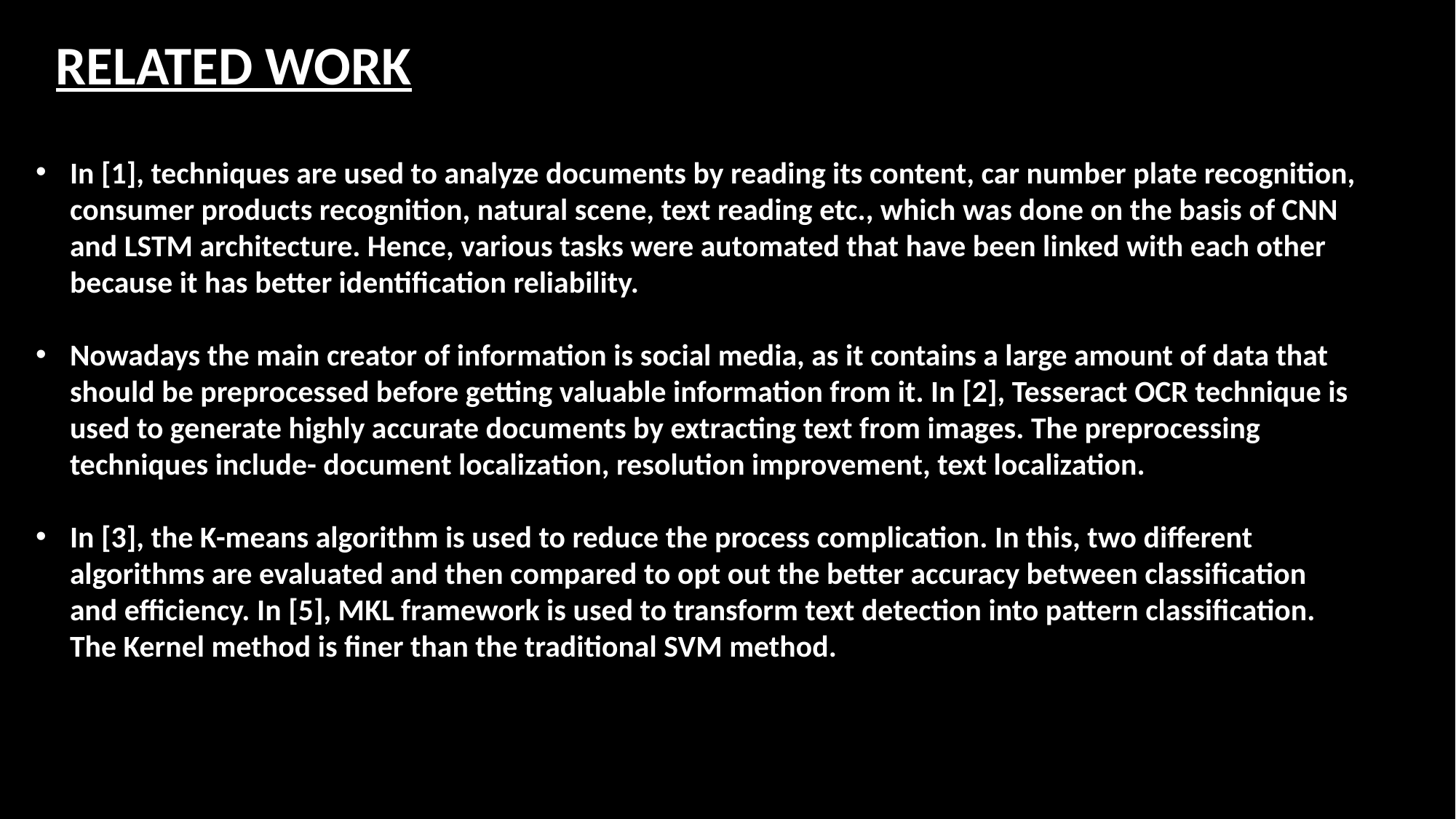

# RELATED WORK
In [1], techniques are used to analyze documents by reading its content, car number plate recognition, consumer products recognition, natural scene, text reading etc., which was done on the basis of CNN and LSTM architecture. Hence, various tasks were automated that have been linked with each other because it has better identification reliability.

Nowadays the main creator of information is social media, as it contains a large amount of data that should be preprocessed before getting valuable information from it. In [2], Tesseract OCR technique is used to generate highly accurate documents by extracting text from images. The preprocessing techniques include- document localization, resolution improvement, text localization.

In [3], the K-means algorithm is used to reduce the process complication. In this, two different algorithms are evaluated and then compared to opt out the better accuracy between classification and efficiency. In [5], MKL framework is used to transform text detection into pattern classification. The Kernel method is finer than the traditional SVM method.